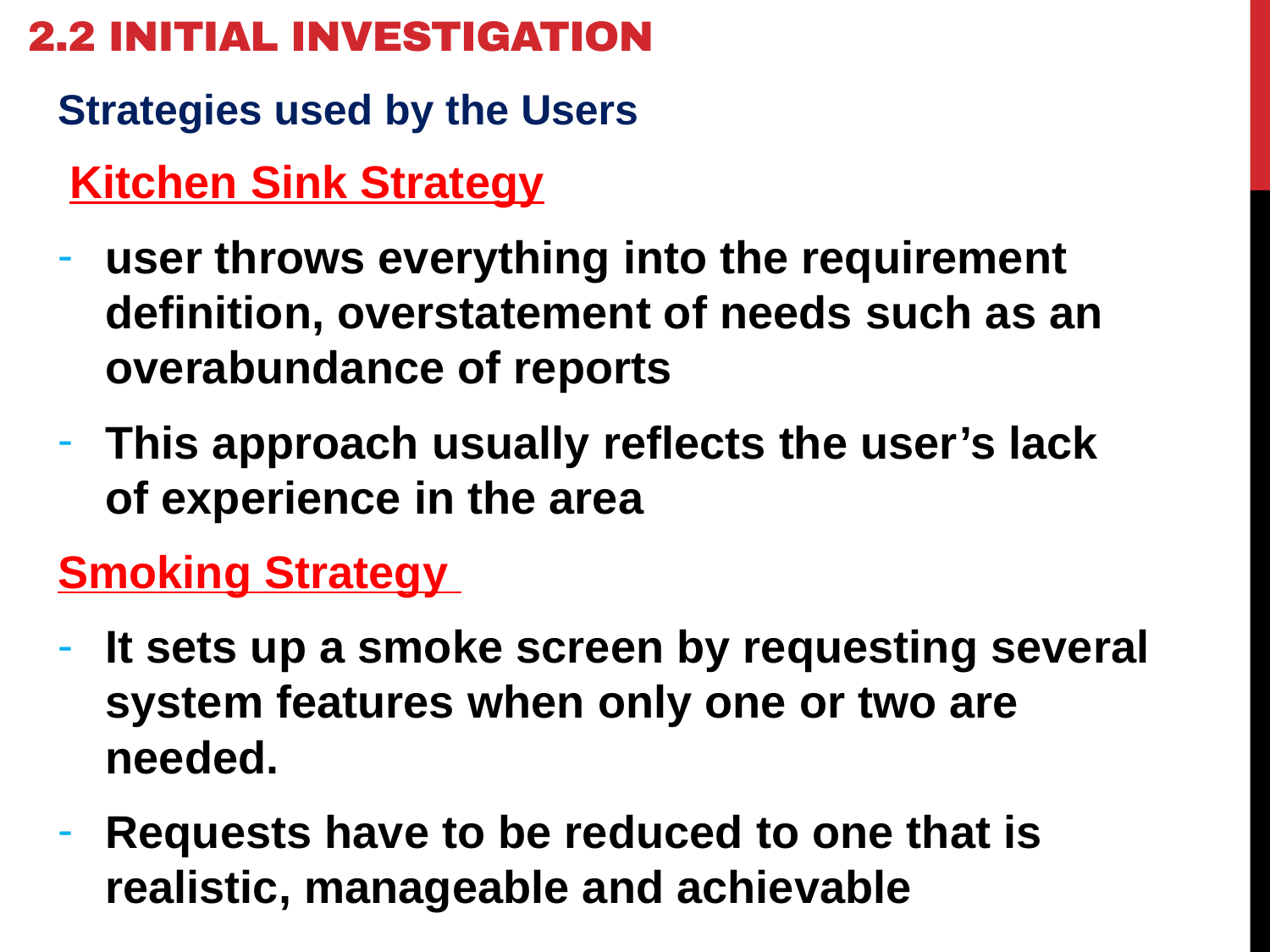

# 2.2 Initial Investigation
Strategies used by the Users
 Kitchen Sink Strategy
user throws everything into the requirement definition, overstatement of needs such as an overabundance of reports
This approach usually reflects the user’s lack of experience in the area
Smoking Strategy
It sets up a smoke screen by requesting several system features when only one or two are needed.
Requests have to be reduced to one that is realistic, manageable and achievable